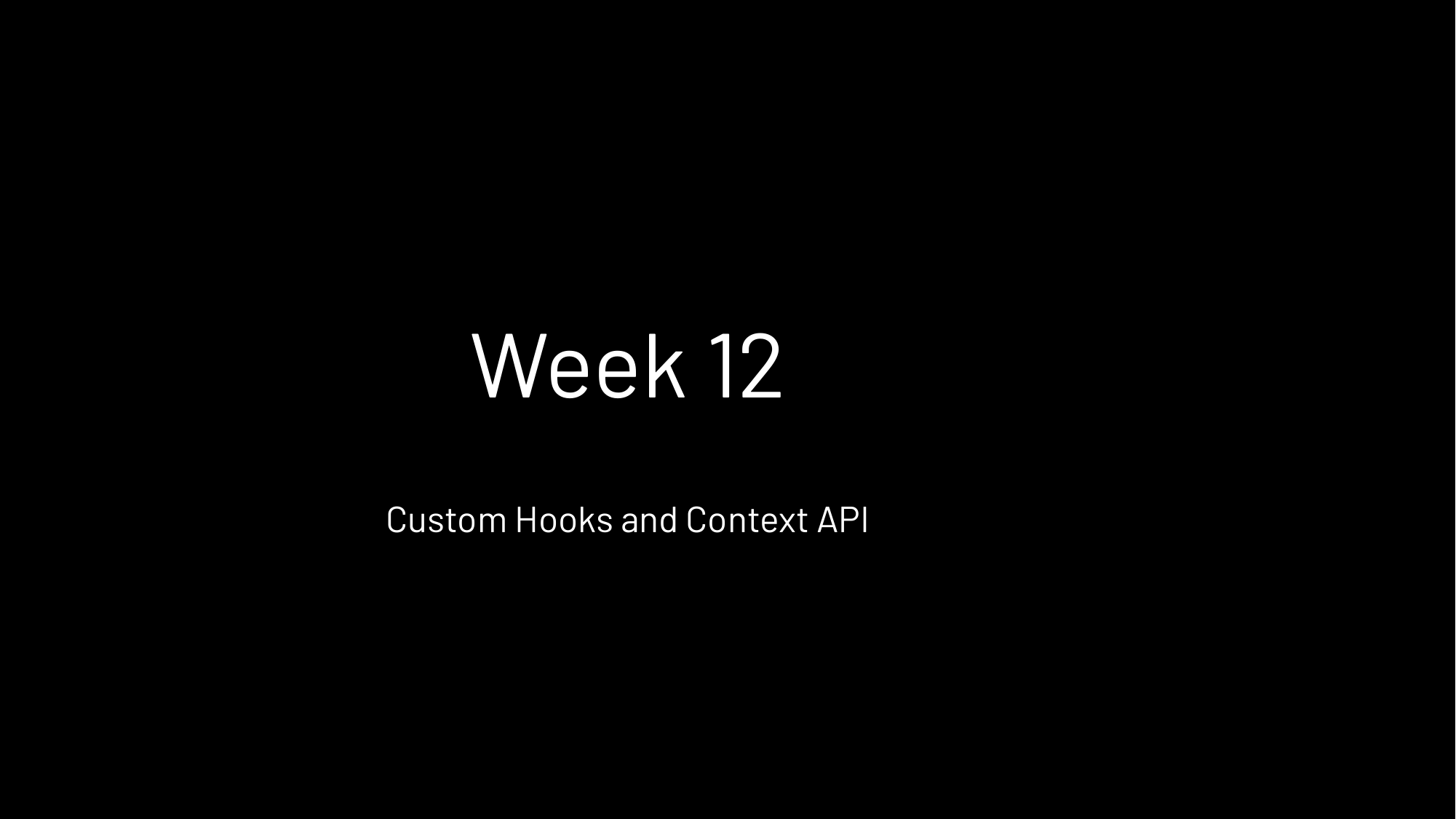

# Week 12
Custom Hooks and Context API